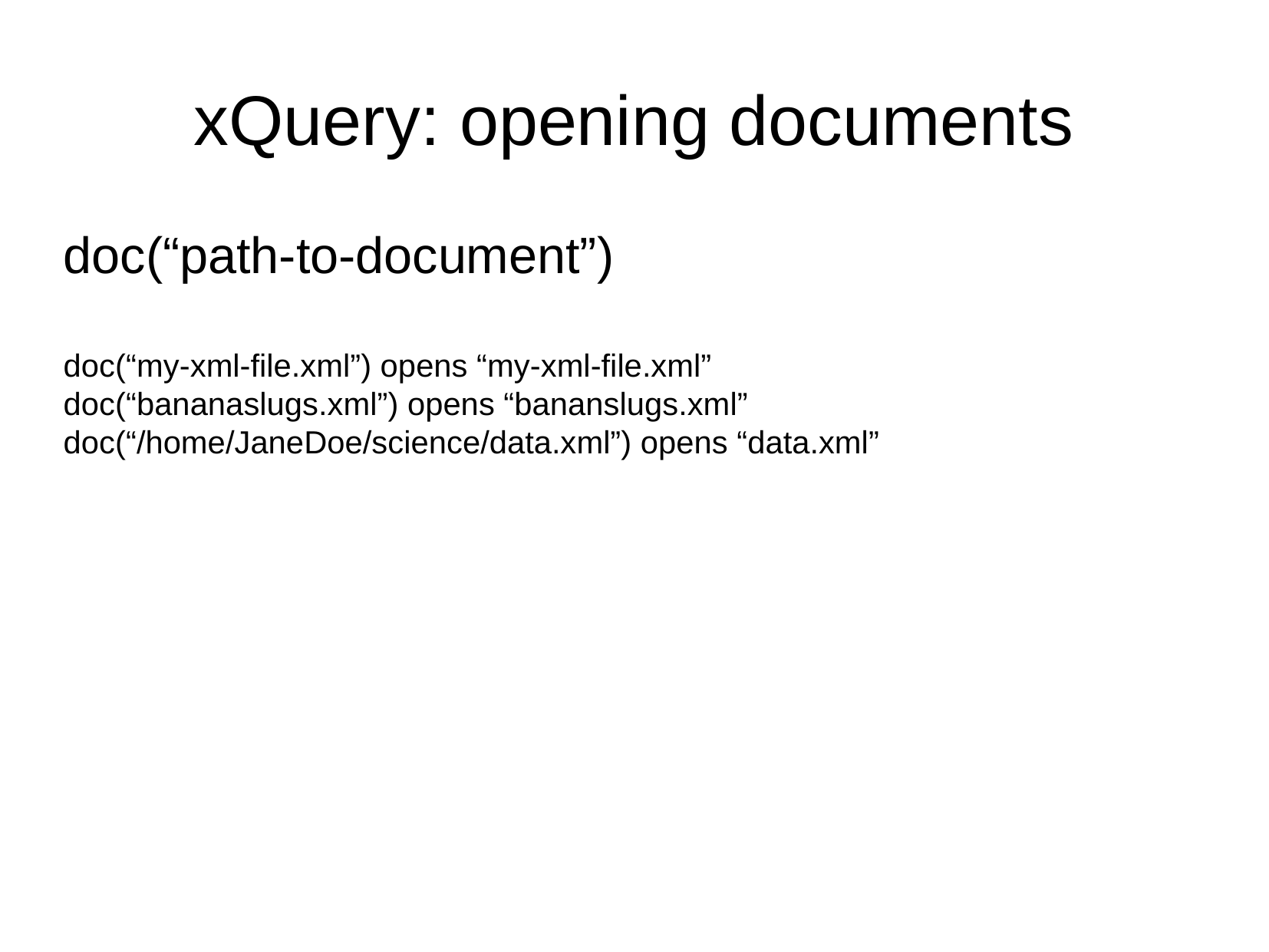

xQuery: opening documents
doc(“path-to-document”)

doc(“my-xml-file.xml”) opens “my-xml-file.xml”
doc(“bananaslugs.xml”) opens “bananslugs.xml”
doc(“/home/JaneDoe/science/data.xml”) opens “data.xml”